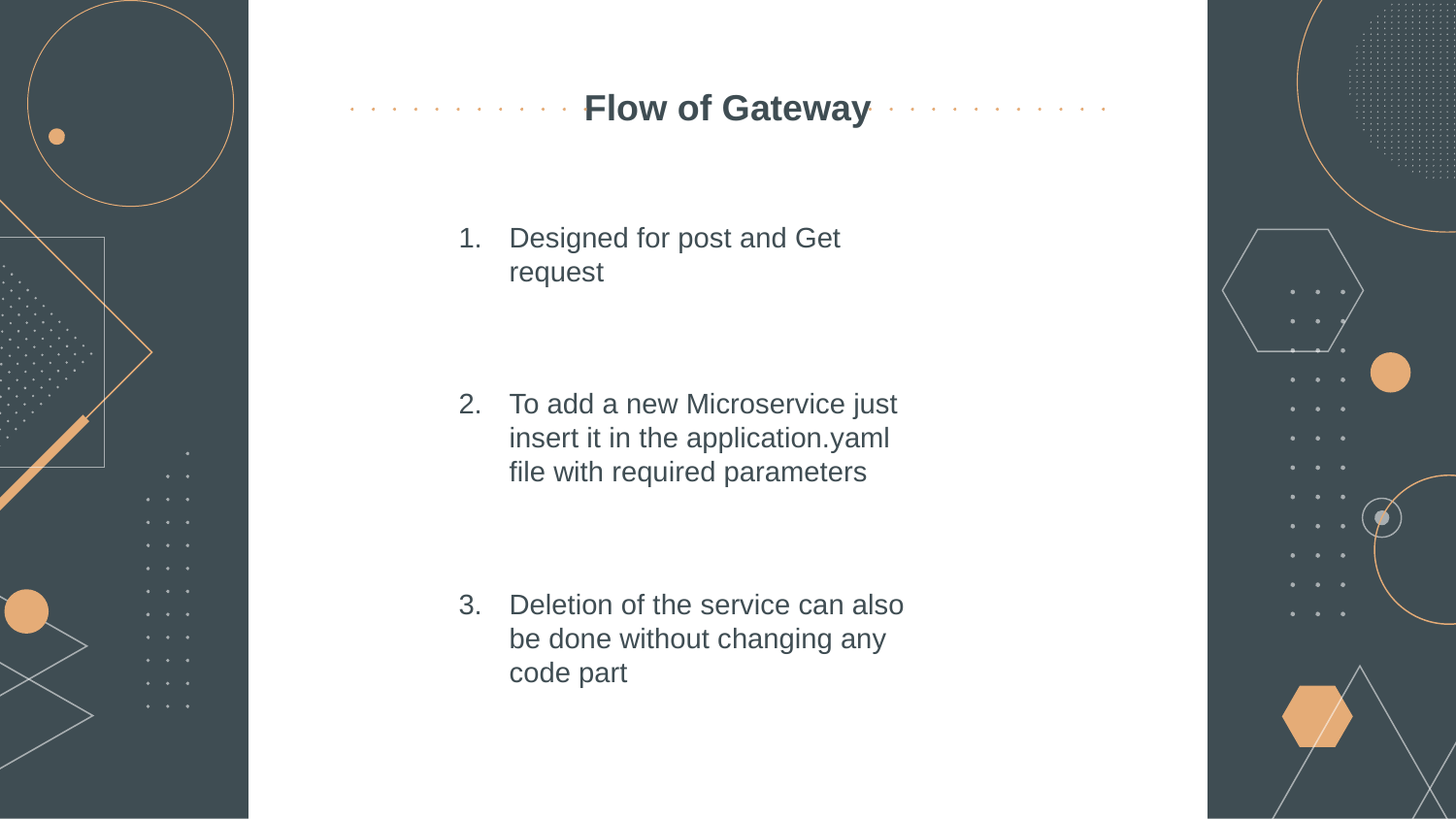

# Flow of Gateway

Designed for post and Get request

To add a new Microservice just insert it in the application.yaml file with required parameters

Deletion of the service can also be done without changing any code part